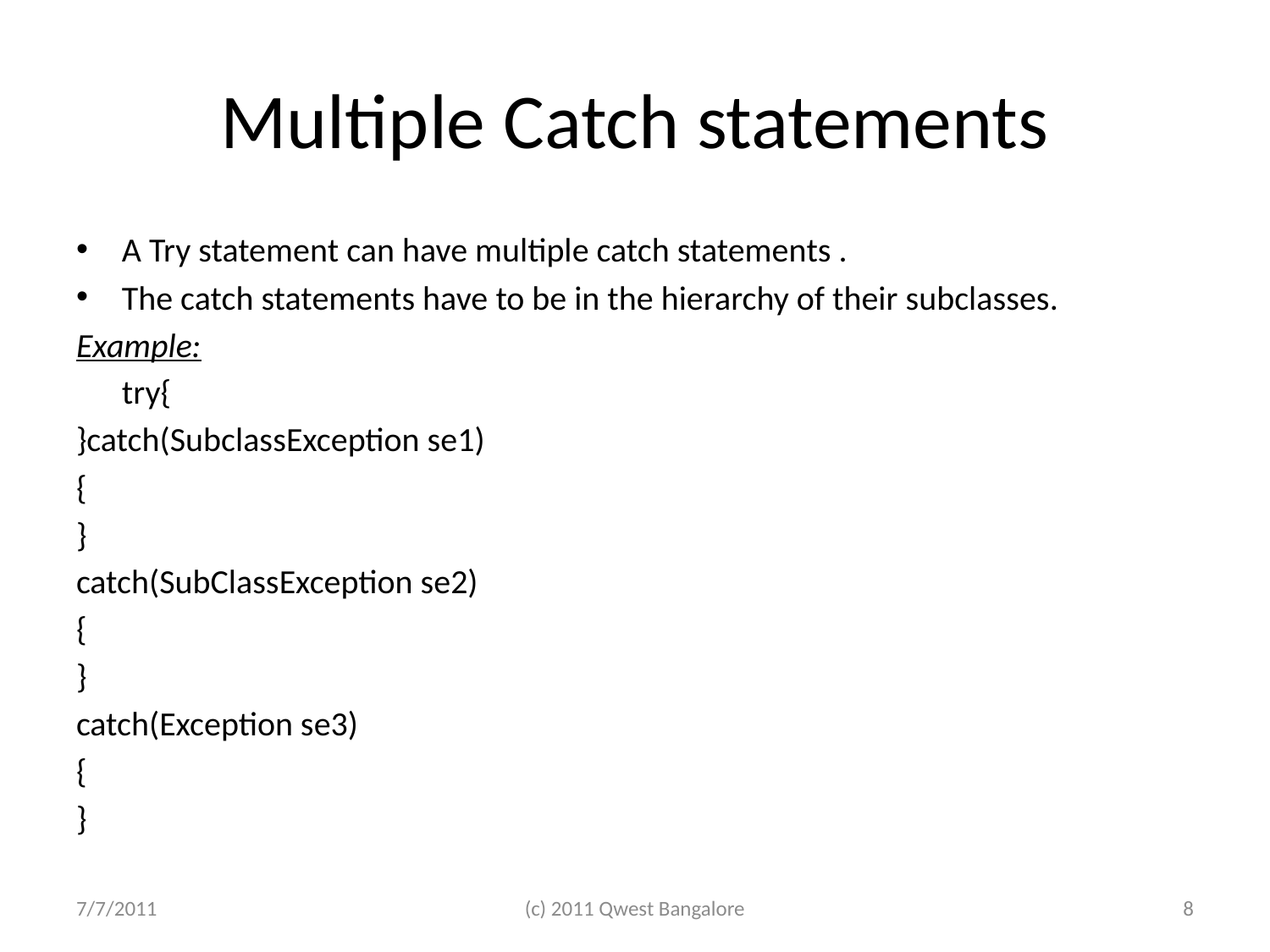

# Multiple Catch statements
A Try statement can have multiple catch statements .
The catch statements have to be in the hierarchy of their subclasses.
Example:
	try{
}catch(SubclassException se1)
{
}
catch(SubClassException se2)
{
}
catch(Exception se3)
{
}
7/7/2011
(c) 2011 Qwest Bangalore
8